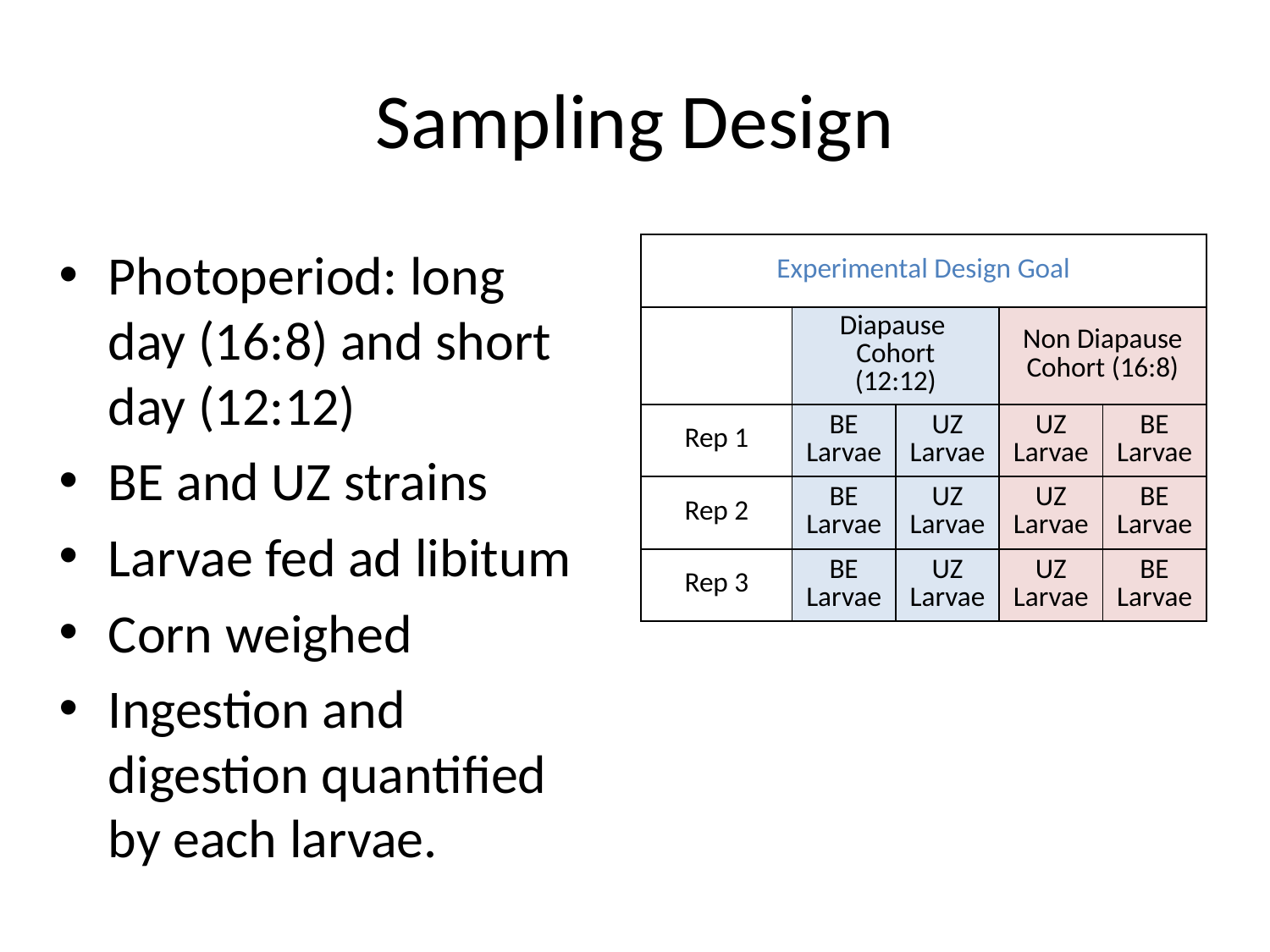

# Sampling Design
| Experimental Design Goal |  |  |  |  |
| --- | --- | --- | --- | --- |
|  | Diapause Cohort (12:12) |  | Non Diapause Cohort (16:8) |  |
| Rep 1 | BE Larvae | UZ Larvae | UZ Larvae | BE Larvae |
| Rep 2 | BE Larvae | UZ Larvae | UZ Larvae | BE Larvae |
| Rep 3 | BE Larvae | UZ Larvae | UZ Larvae | BE Larvae |
Photoperiod: long day (16:8) and short day (12:12)
BE and UZ strains
Larvae fed ad libitum
Corn weighed
Ingestion and digestion quantified by each larvae.